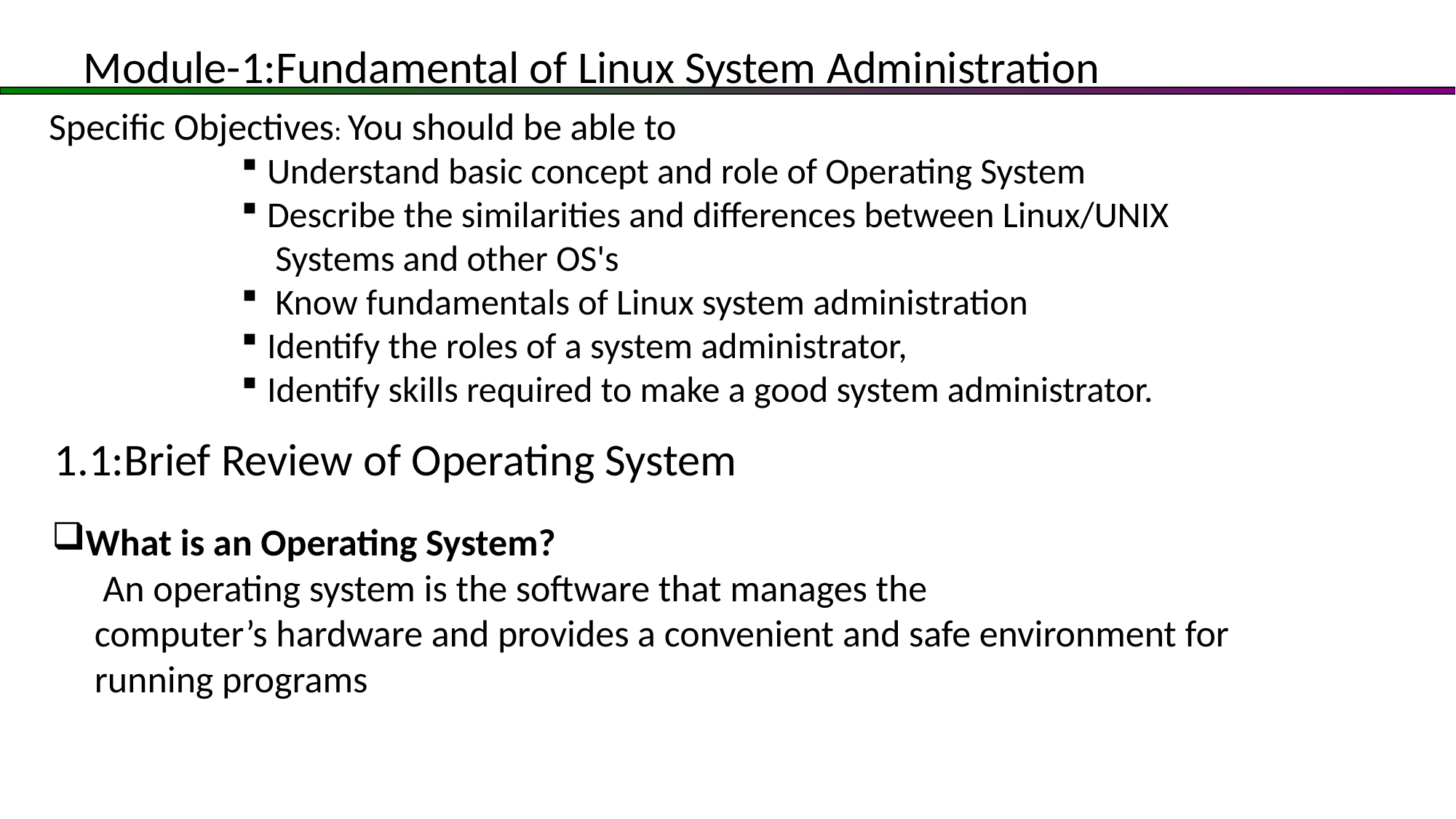

# Module-1:Fundamental of Linux System Administration

Specific Objectives: You should be able to
Understand basic concept and role of Operating System
Describe the similarities and differences between Linux/UNIX
 Systems and other OS's
 Know fundamentals of Linux system administration
Identify the roles of a system administrator,
Identify skills required to make a good system administrator.
1.1:Brief Review of Operating System
What is an Operating System?
      An operating system is the software that manages the
     computer’s hardware and provides a convenient and safe environment for
     running programs